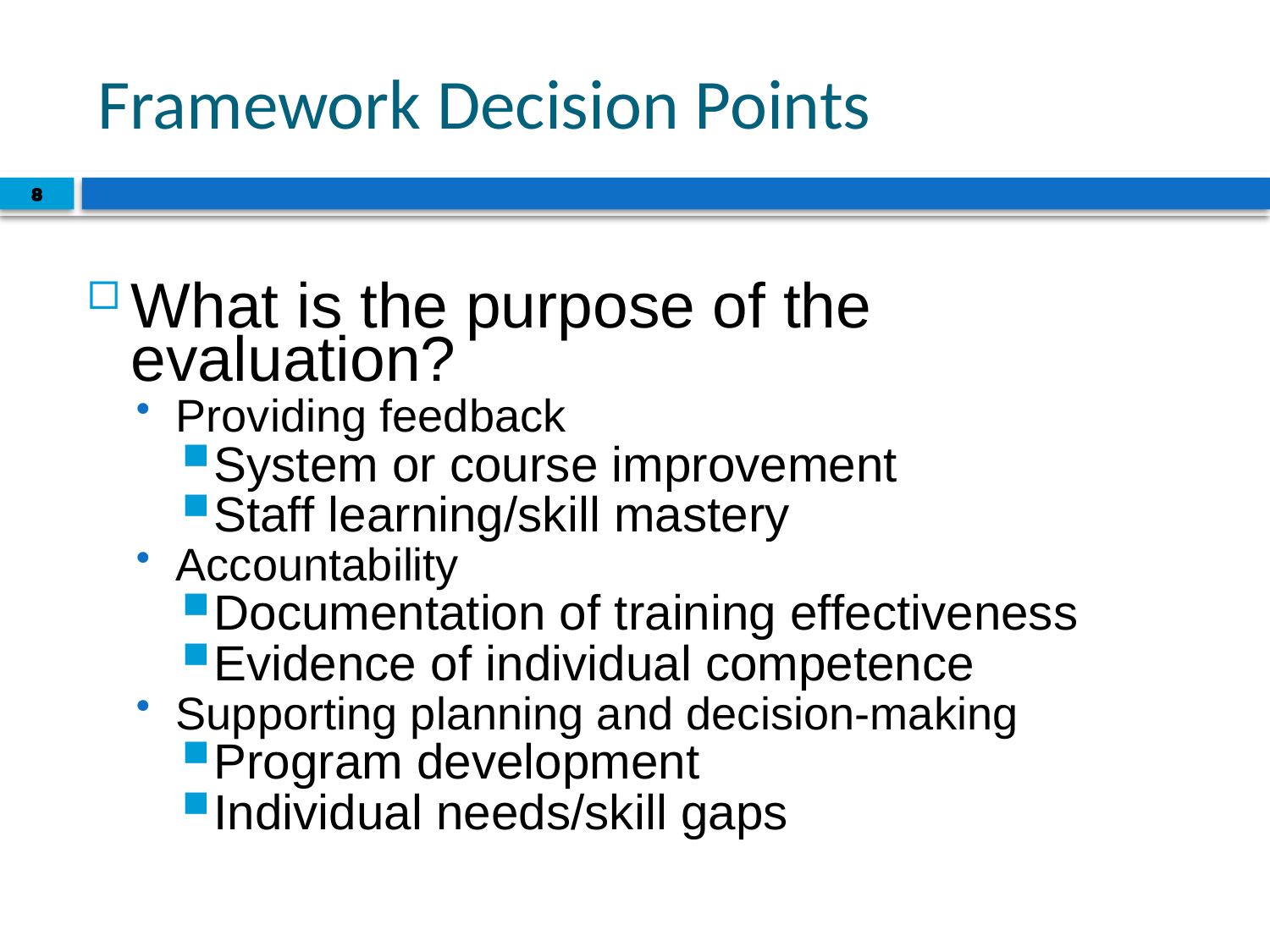

# Framework Decision Points
8

What is the purpose of the evaluation?
Providing feedback
System or course improvement
Staff learning/skill mastery
Accountability
Documentation of training effectiveness
Evidence of individual competence
Supporting planning and decision-making
Program development
Individual needs/skill gaps